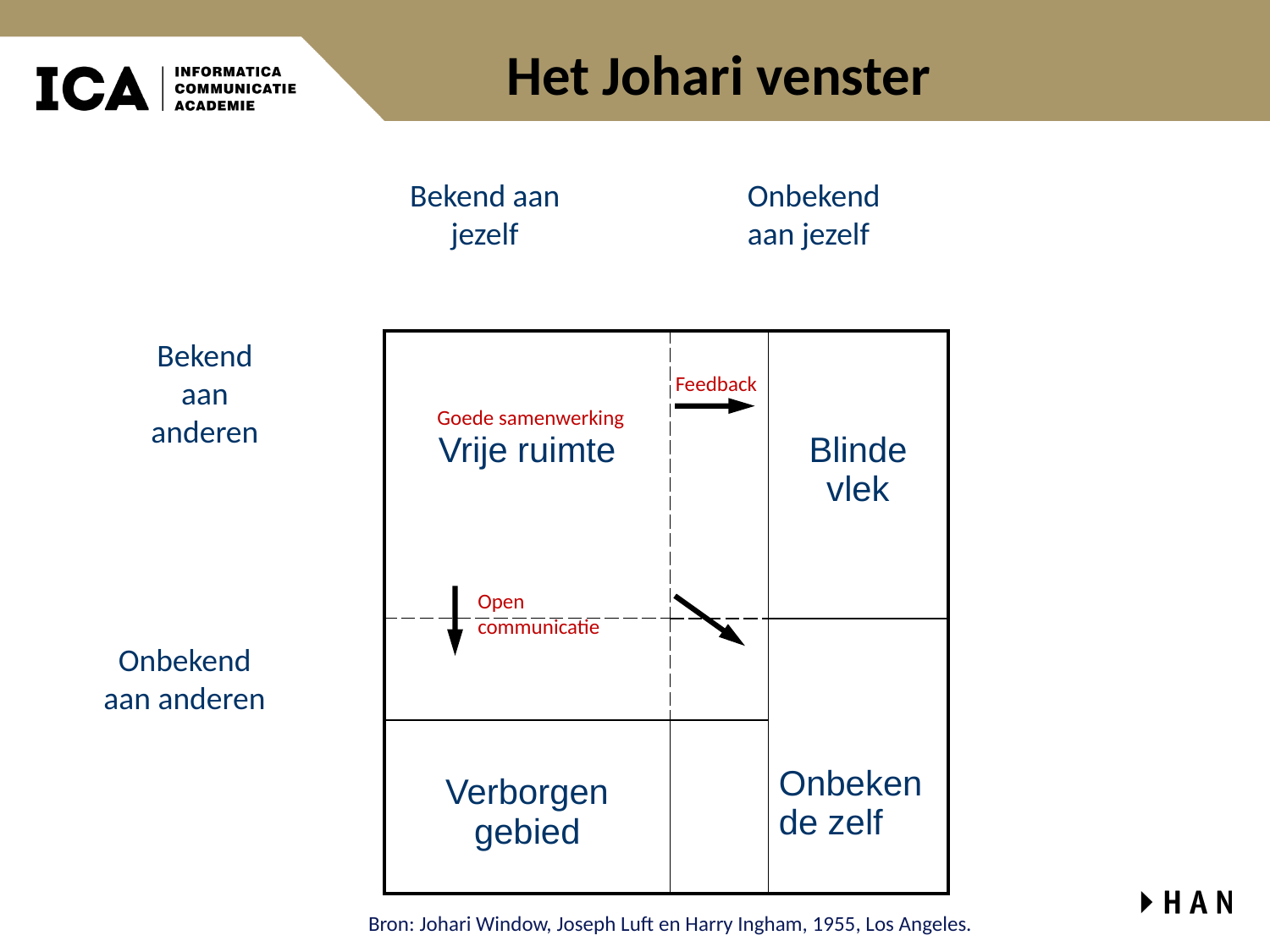

Het Johari venster

#
Bekend aan jezelf
Onbekend aan jezelf

| Vrije ruimte |  | Blinde vlek |
| --- | --- | --- |
|  |  | Onbekende zelf |
| Verborgen gebied |  |  |
Bekend aan anderen
Feedback
Goede samenwerking

Open
communicatie

Onbekend aan anderen
Bron: Johari Window, Joseph Luft en Harry Ingham, 1955, Los Angeles.